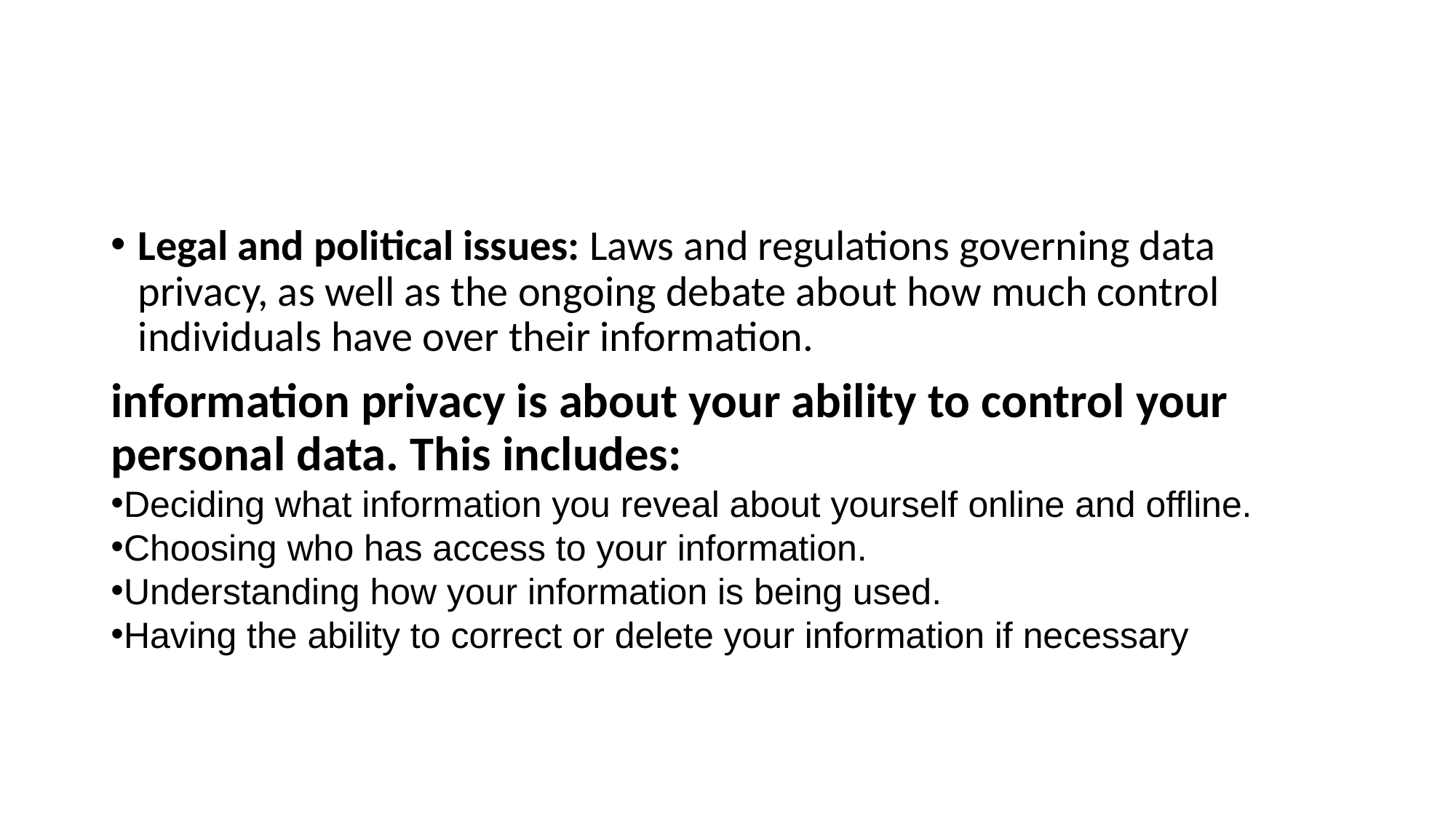

#
Legal and political issues: Laws and regulations governing data privacy, as well as the ongoing debate about how much control individuals have over their information.
information privacy is about your ability to control your personal data. This includes:
Deciding what information you reveal about yourself online and offline.
Choosing who has access to your information.
Understanding how your information is being used.
Having the ability to correct or delete your information if necessary